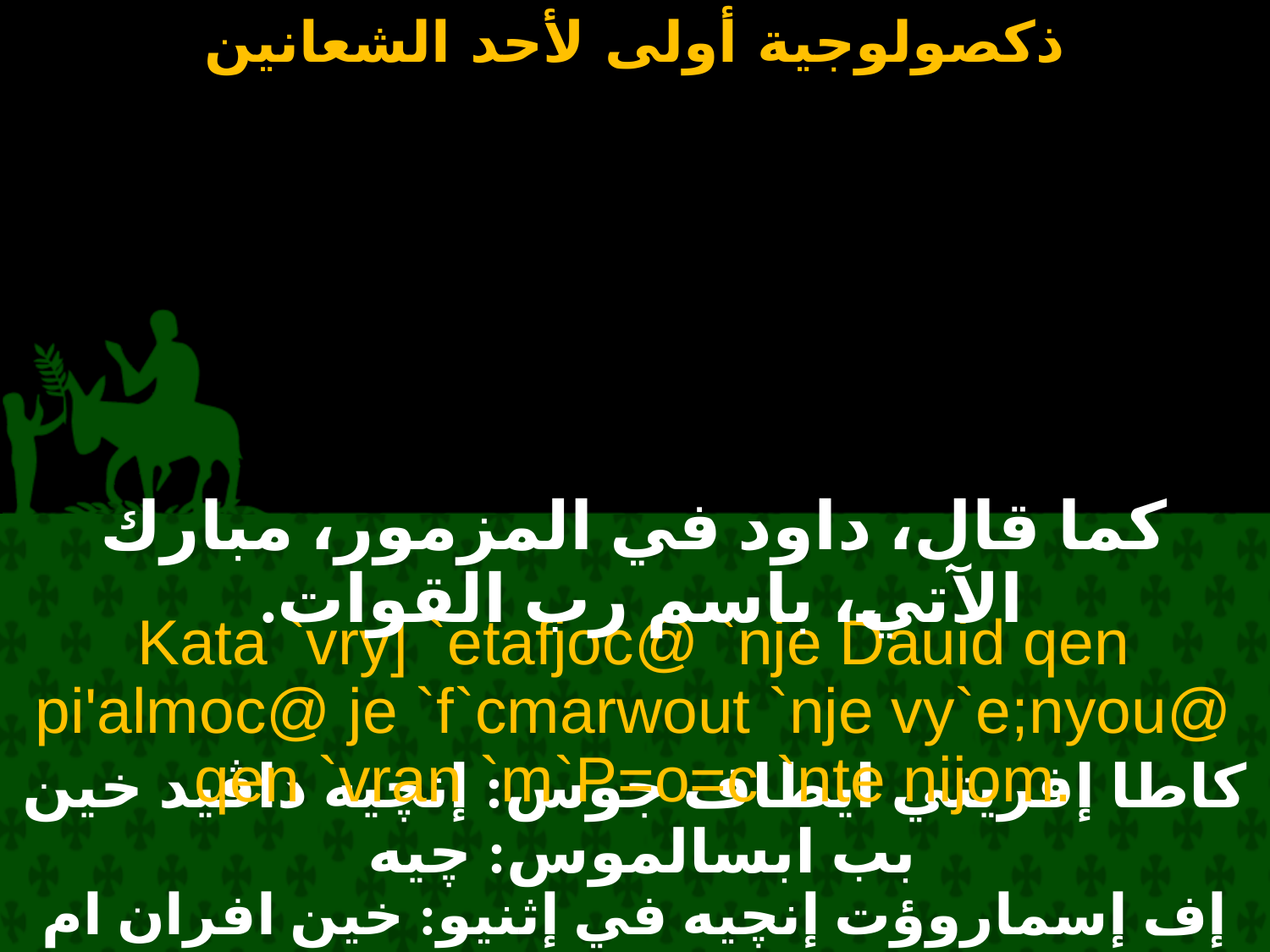

#
كما قال، داود في المزمور، مبارك الآتي، باسم رب القوات.
Kata `vry] `etafjoc@ `nje Dauid qen pi'almoc@ je `f`cmarwout `nje vy`e;nyou@ qen `vran `m`P=o=c `nte nijom.
كاطا إفريتي ايطاف جوس: إنچيه داڤيد خين بب ابسالموس: چيه
إف إسماروؤت إنچيه في إثنيو: خين افران ام إبتشويس إنتيه نيجوم.